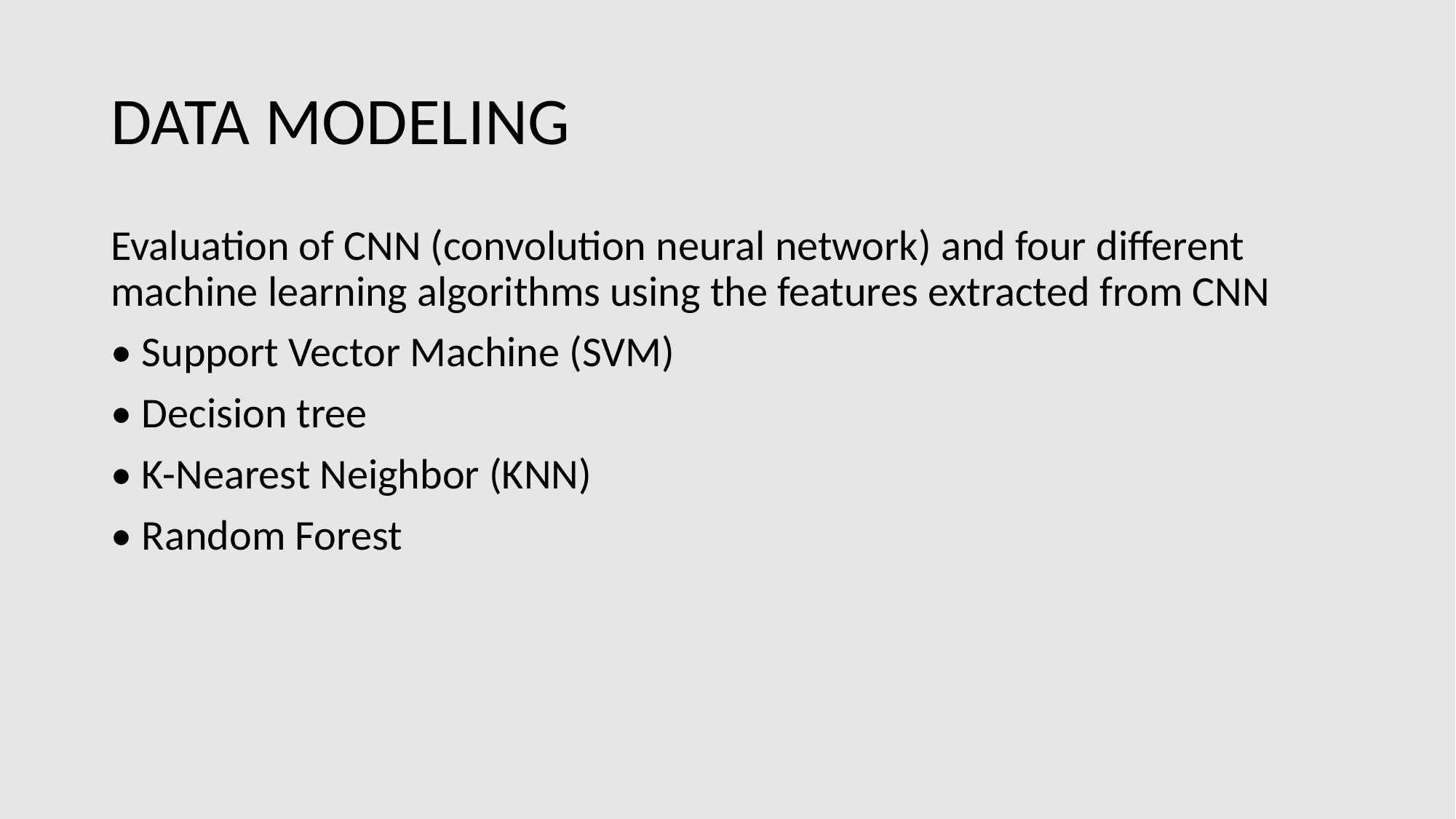

# DATA MODELING
Evaluation of CNN (convolution neural network) and four different machine learning algorithms using the features extracted from CNN
• Support Vector Machine (SVM)
• Decision tree
• K-Nearest Neighbor (KNN)
• Random Forest